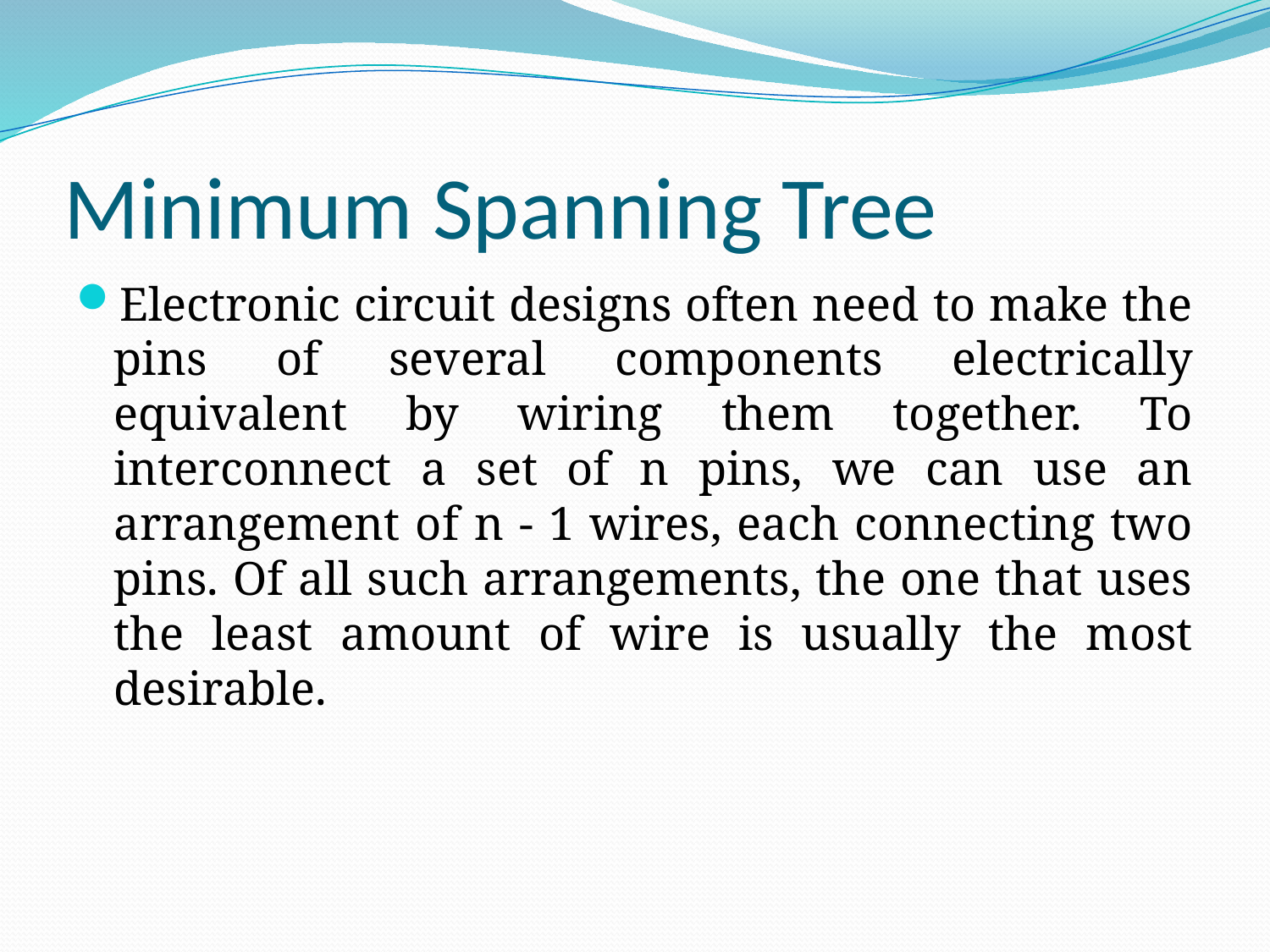

# Minimum Spanning Tree
Electronic circuit designs often need to make the pins of several components electrically equivalent by wiring them together. To interconnect a set of n pins, we can use an arrangement of n - 1 wires, each connecting two pins. Of all such arrangements, the one that uses the least amount of wire is usually the most desirable.